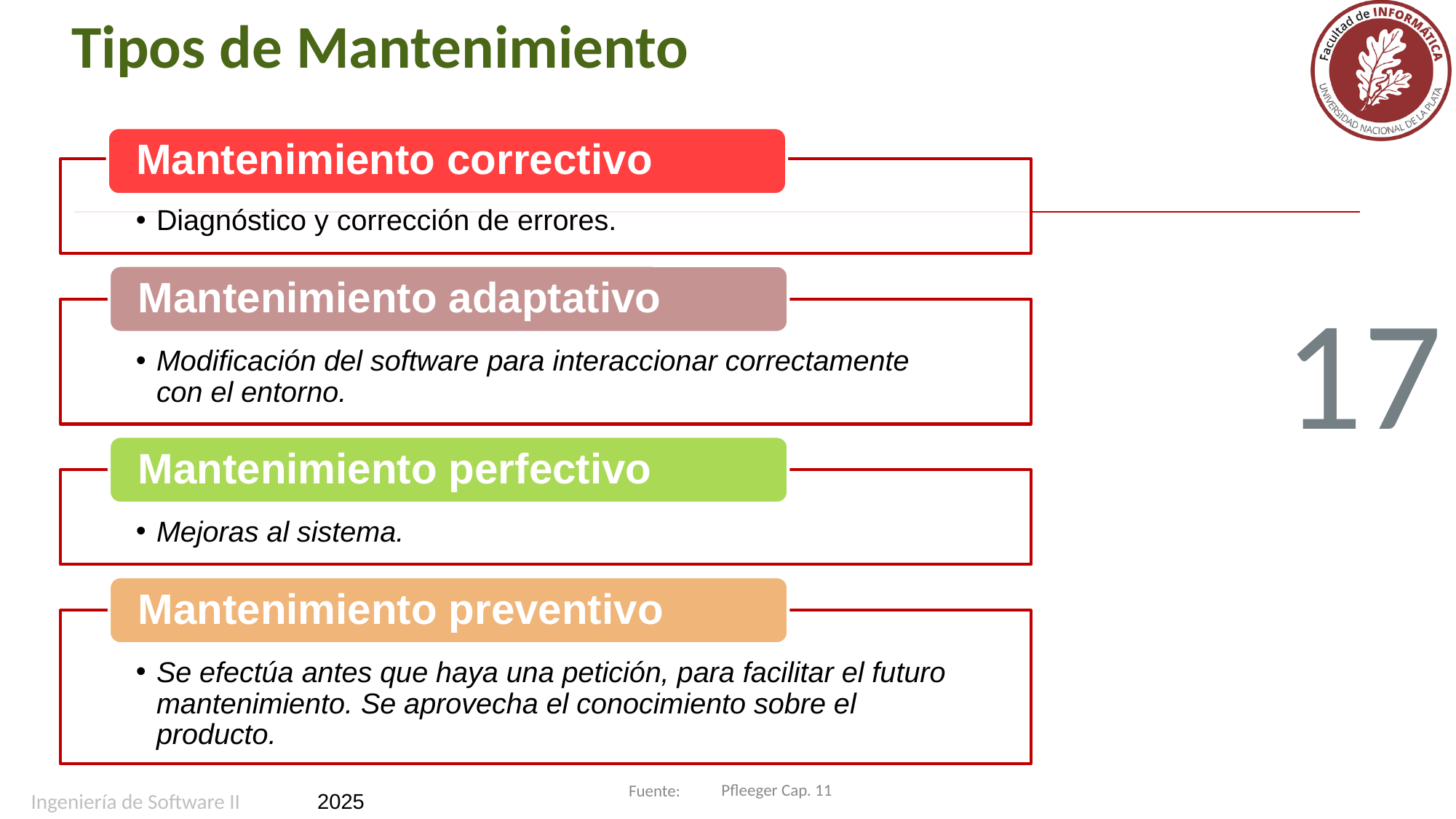

# Tipos de Mantenimiento

Mantenimiento correctivo

Diagnóstico y corrección de errores.

Mantenimiento adaptativo

Modificación del software para interaccionar correctamente con el entorno.

Mantenimiento perfectivo

Mejoras al sistema.

Mantenimiento preventivo

Se efectúa antes que haya una petición, para facilitar el futuro mantenimiento. Se aprovecha el conocimiento sobre el producto.
17
Pfleeger Cap. 11
Ingeniería de Software II